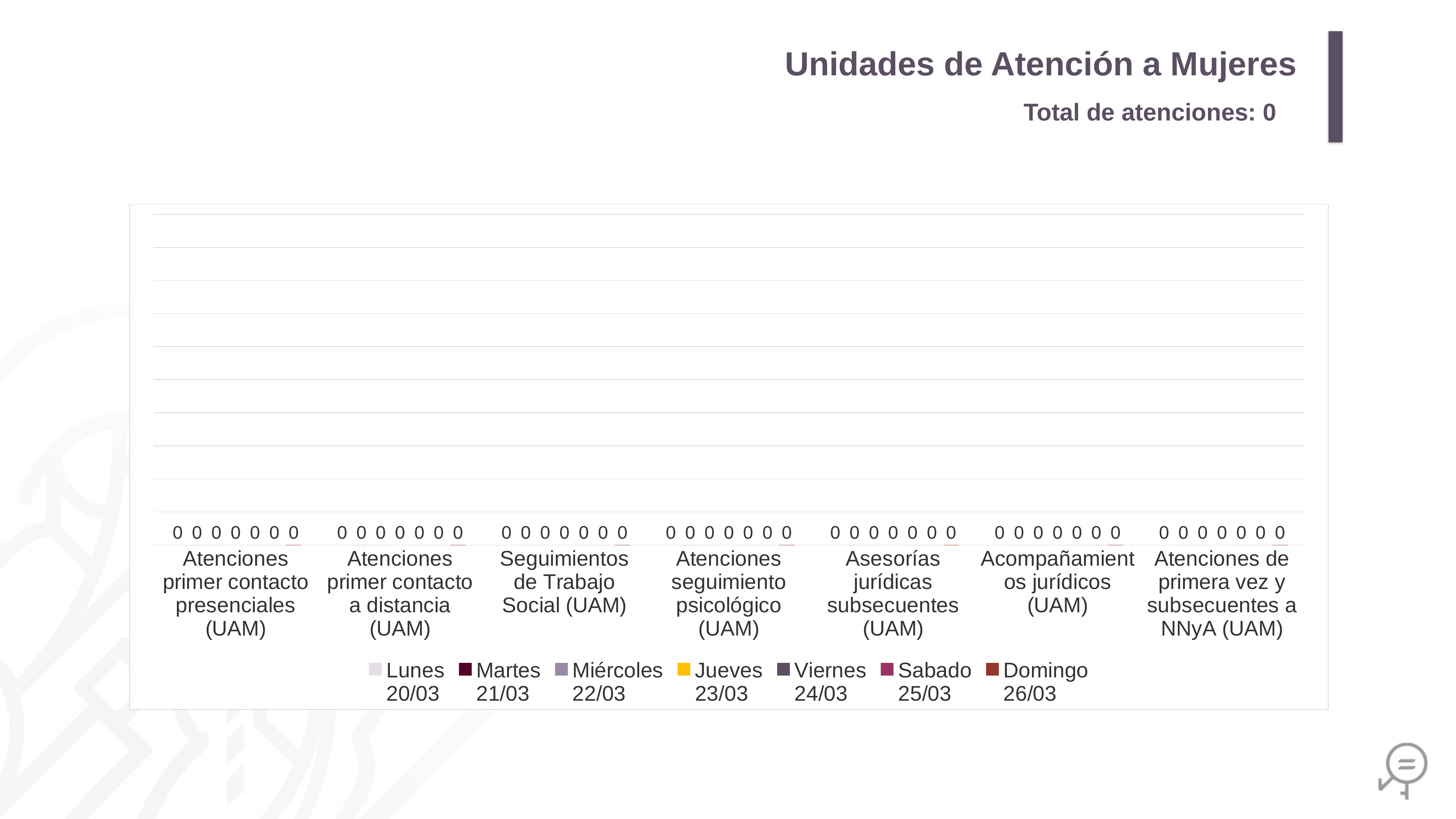

Unidades de Atención a Mujeres
Total de atenciones: 0

### Chart

| Category | Lunes
20/03 | Martes
21/03 | Miércoles
22/03 | Jueves
23/03 | Viernes
24/03 | Sabado
25/03 | Domingo
26/03 |
|---|---|---|---|---|---|---|---|
| Atenciones primer contacto presenciales (UAM) | 0.0 | 0.0 | 0.0 | 0.0 | 0.0 | 0.0 | 0.0 |
| Atenciones primer contacto a distancia (UAM) | 0.0 | 0.0 | 0.0 | 0.0 | 0.0 | 0.0 | 0.0 |
| Seguimientos de Trabajo Social (UAM) | 0.0 | 0.0 | 0.0 | 0.0 | 0.0 | 0.0 | 0.0 |
| Atenciones seguimiento psicológico (UAM) | 0.0 | 0.0 | 0.0 | 0.0 | 0.0 | 0.0 | 0.0 |
| Asesorías jurídicas subsecuentes (UAM) | 0.0 | 0.0 | 0.0 | 0.0 | 0.0 | 0.0 | 0.0 |
| Acompañamientos jurídicos (UAM) | 0.0 | 0.0 | 0.0 | 0.0 | 0.0 | 0.0 | 0.0 |
| Atenciones de primera vez y subsecuentes a NNyA (UAM) | 0.0 | 0.0 | 0.0 | 0.0 | 0.0 | 0.0 | 0.0 |